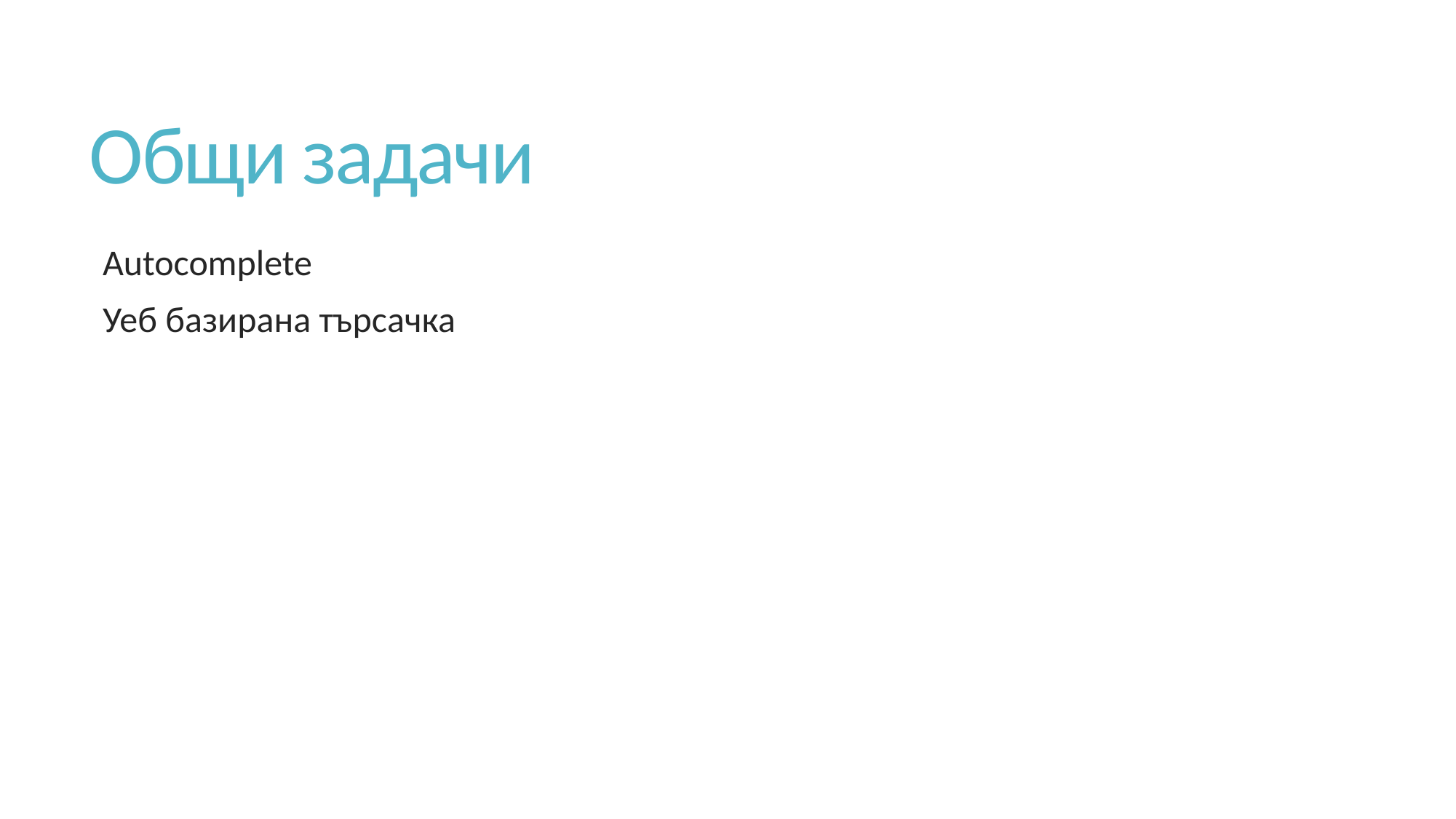

# Общи задачи
Autocomplete
Уеб базирана търсачка